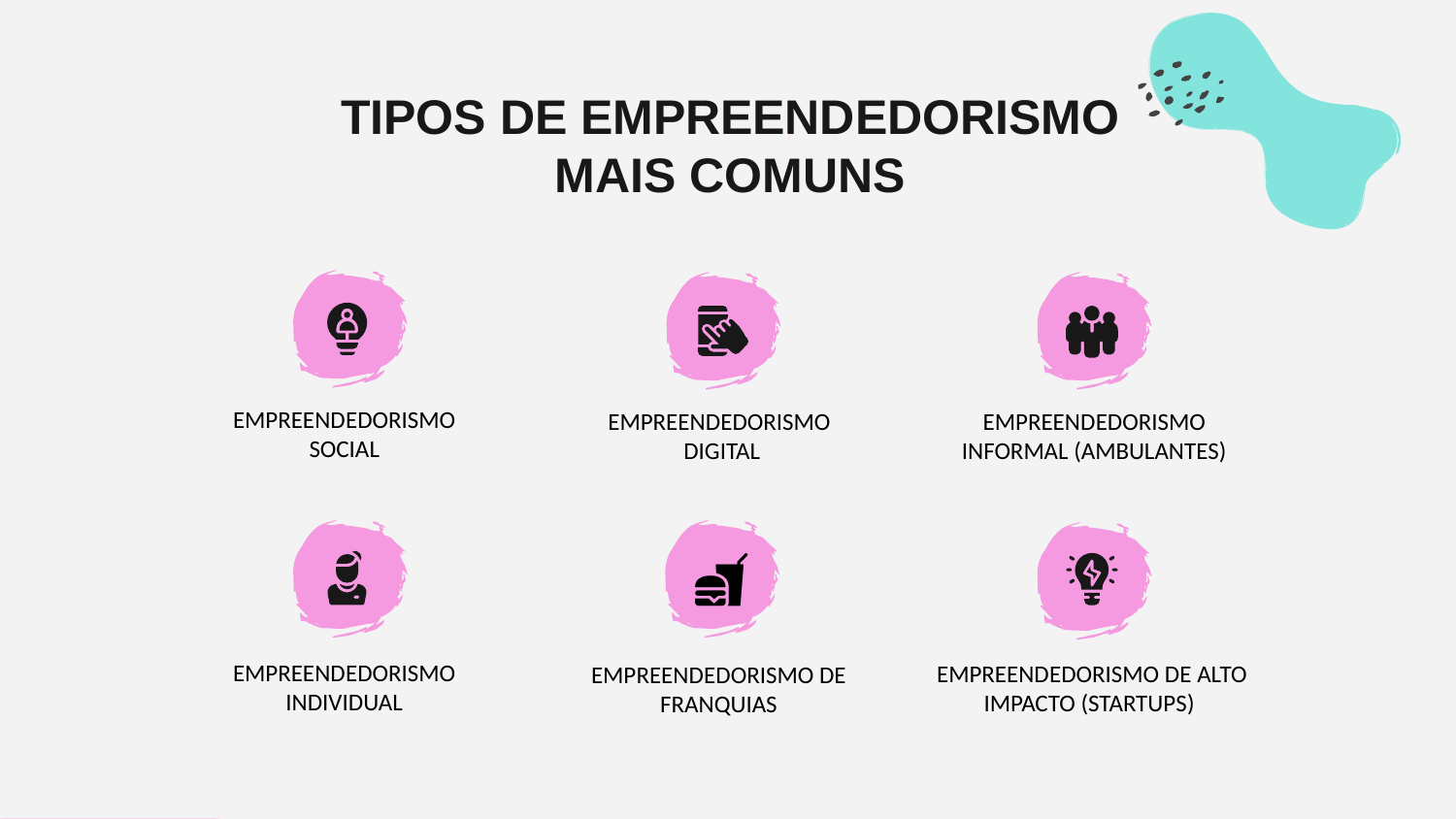

TIPOS DE EMPREENDEDORISMO MAIS COMUNS

Empreendedorismo
social
Empreendedorismo informal (ambulantes)
Empreendedorismo
digital

Empreendedorismo individual
Empreendedorismo de alto impacto (startups)
Empreendedorismo de franquias